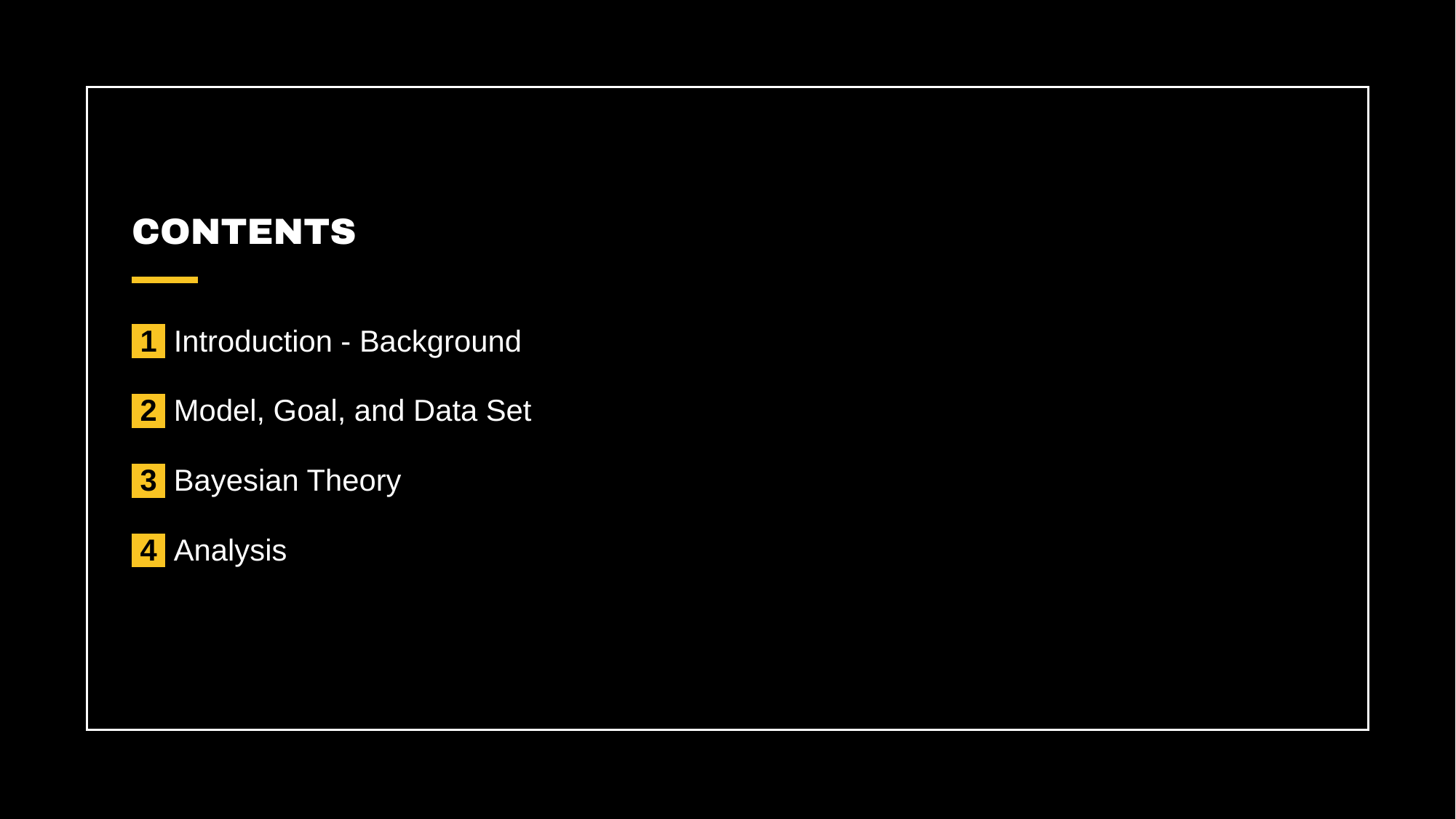

# CONTENTS
 1  Introduction - Background
 2  Model, Goal, and Data Set
 3  Bayesian Theory
 4  Analysis